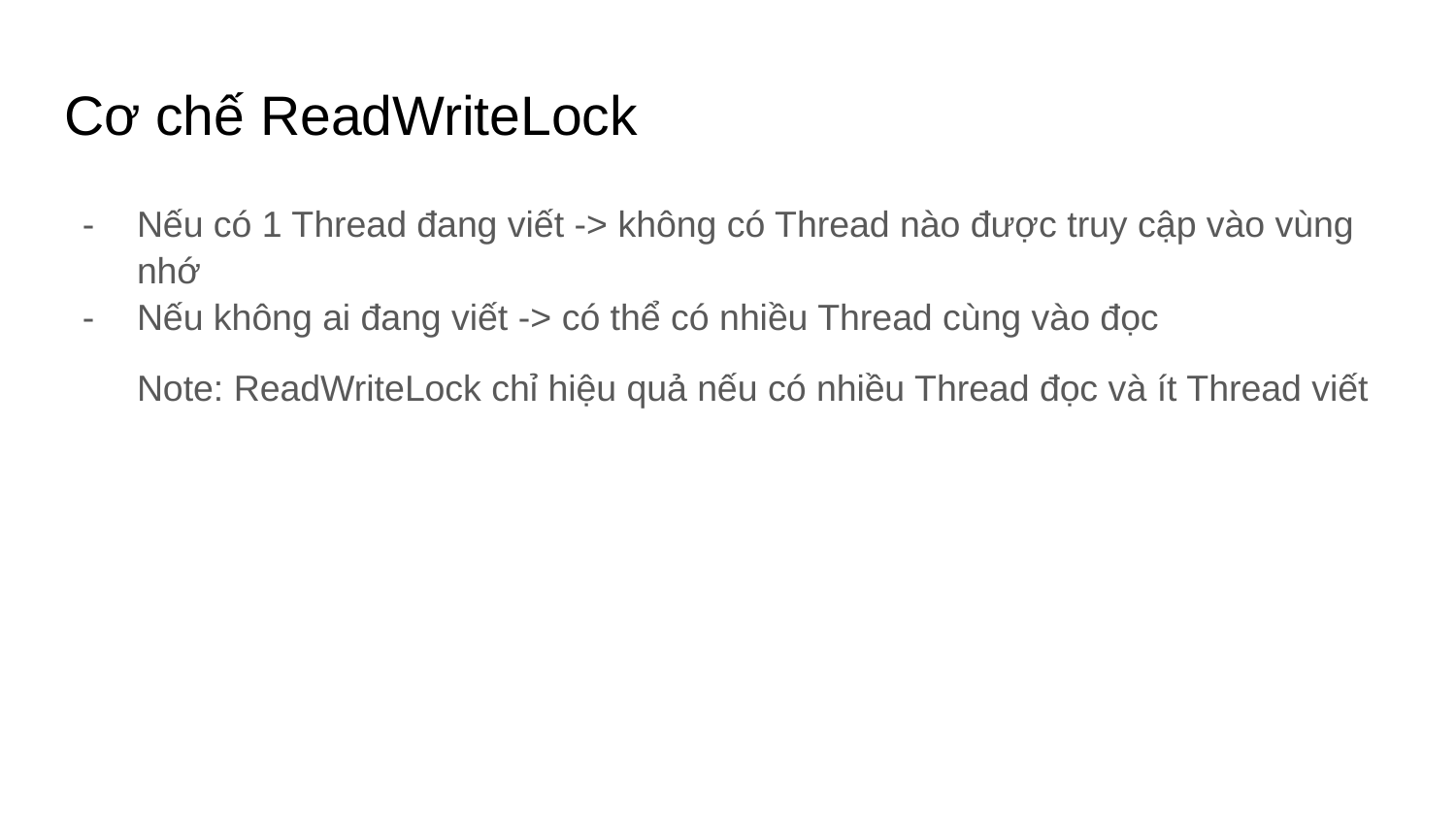

# Cơ chế ReadWriteLock
Nếu có 1 Thread đang viết -> không có Thread nào được truy cập vào vùng nhớ
Nếu không ai đang viết -> có thể có nhiều Thread cùng vào đọc
Note: ReadWriteLock chỉ hiệu quả nếu có nhiều Thread đọc và ít Thread viết